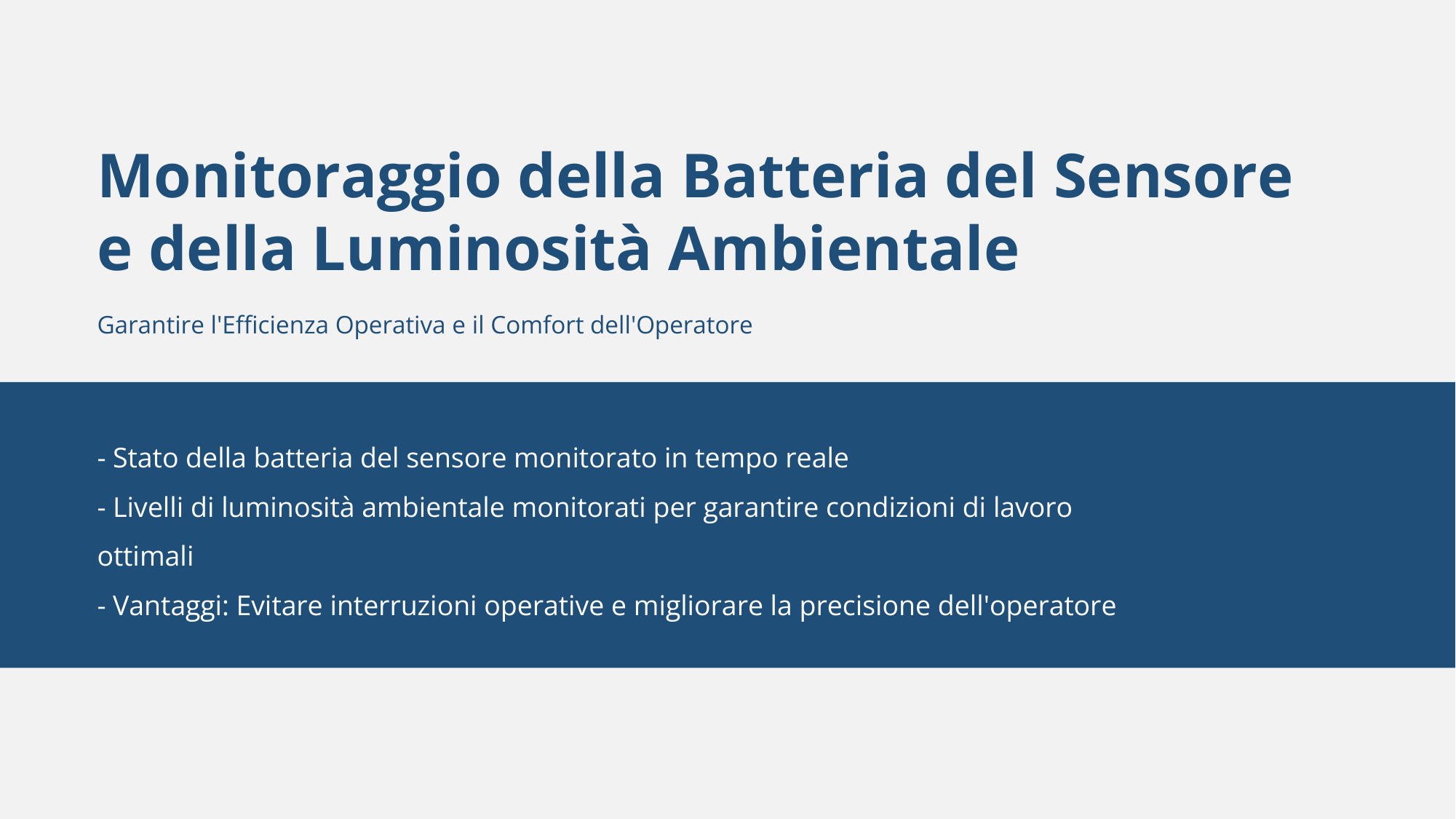

Monitoraggio della Batteria del Sensore e della Luminosità Ambientale
Garantire l'Efficienza Operativa e il Comfort dell'Operatore

- Stato della batteria del sensore monitorato in tempo reale
- Livelli di luminosità ambientale monitorati per garantire condizioni di lavoro ottimali
- Vantaggi: Evitare interruzioni operative e migliorare la precisione dell'operatore